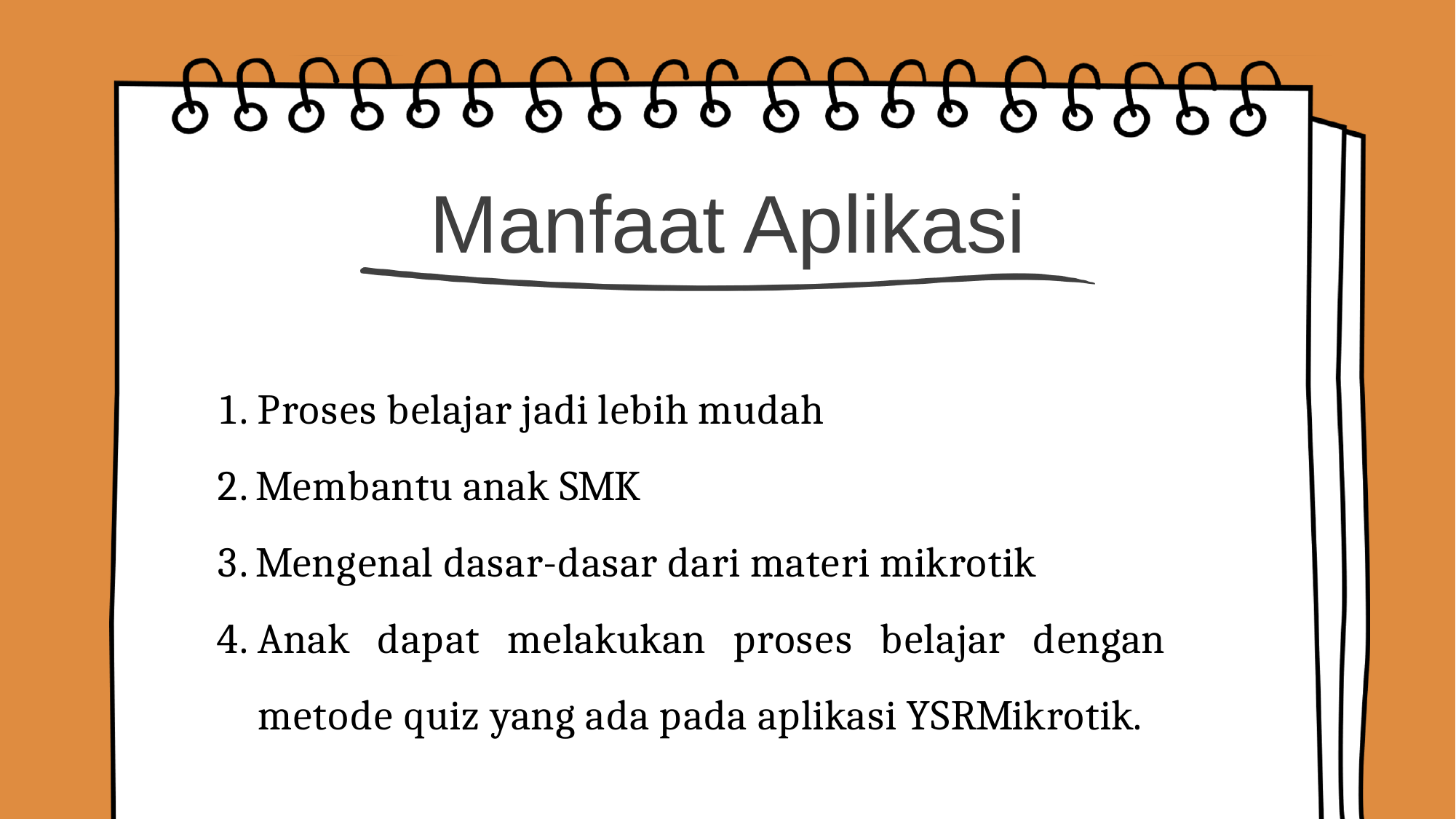

# Manfaat Aplikasi

Proses belajar jadi lebih mudah
Membantu anak SMK
Mengenal dasar-dasar dari materi mikrotik
Anak dapat melakukan proses belajar dengan metode quiz yang ada pada aplikasi YSRMikrotik.